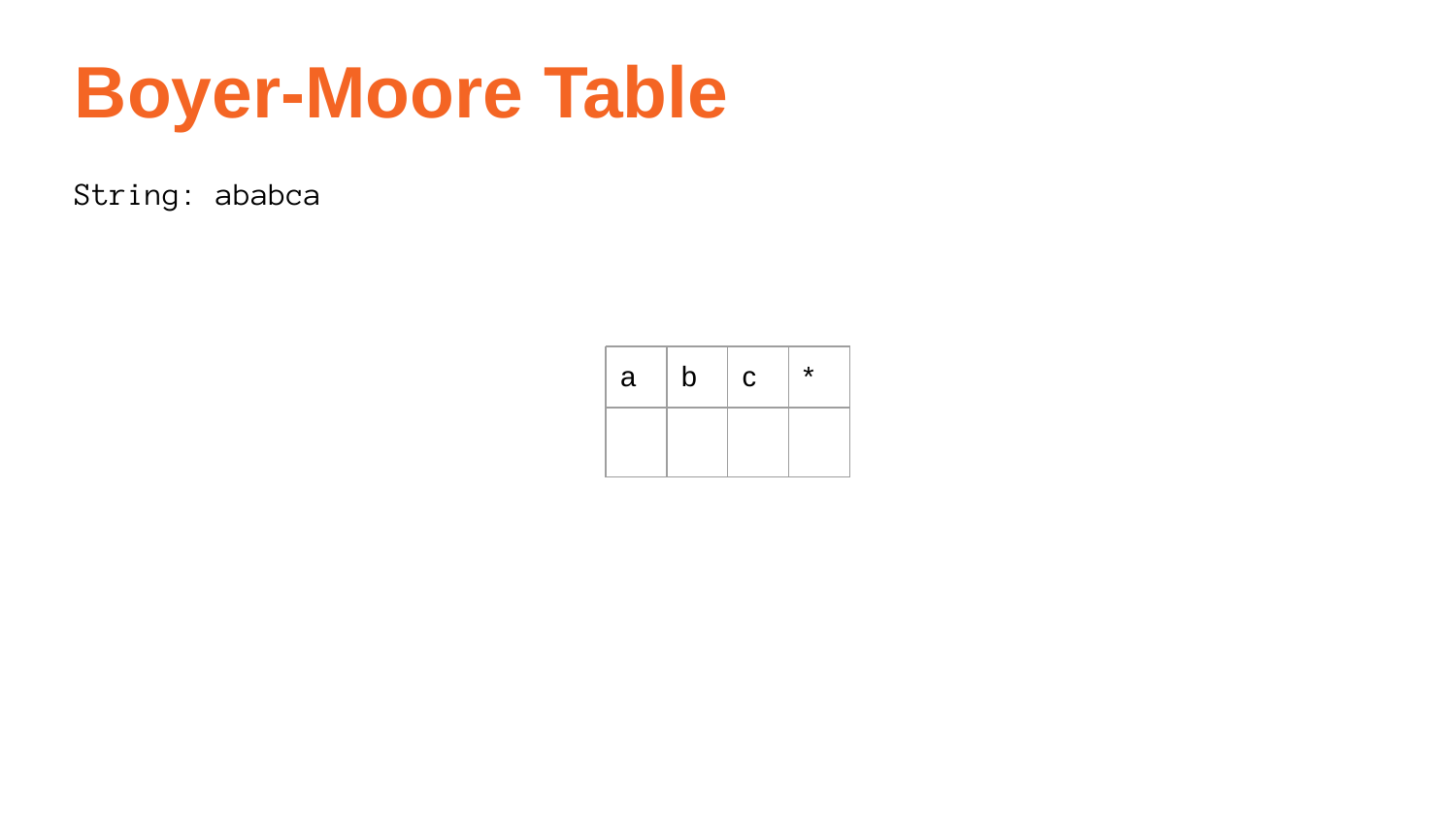

Boyer-Moore Table
String: ababca

| a | b | c | \* |
| --- | --- | --- | --- |
|  |  |  |  |